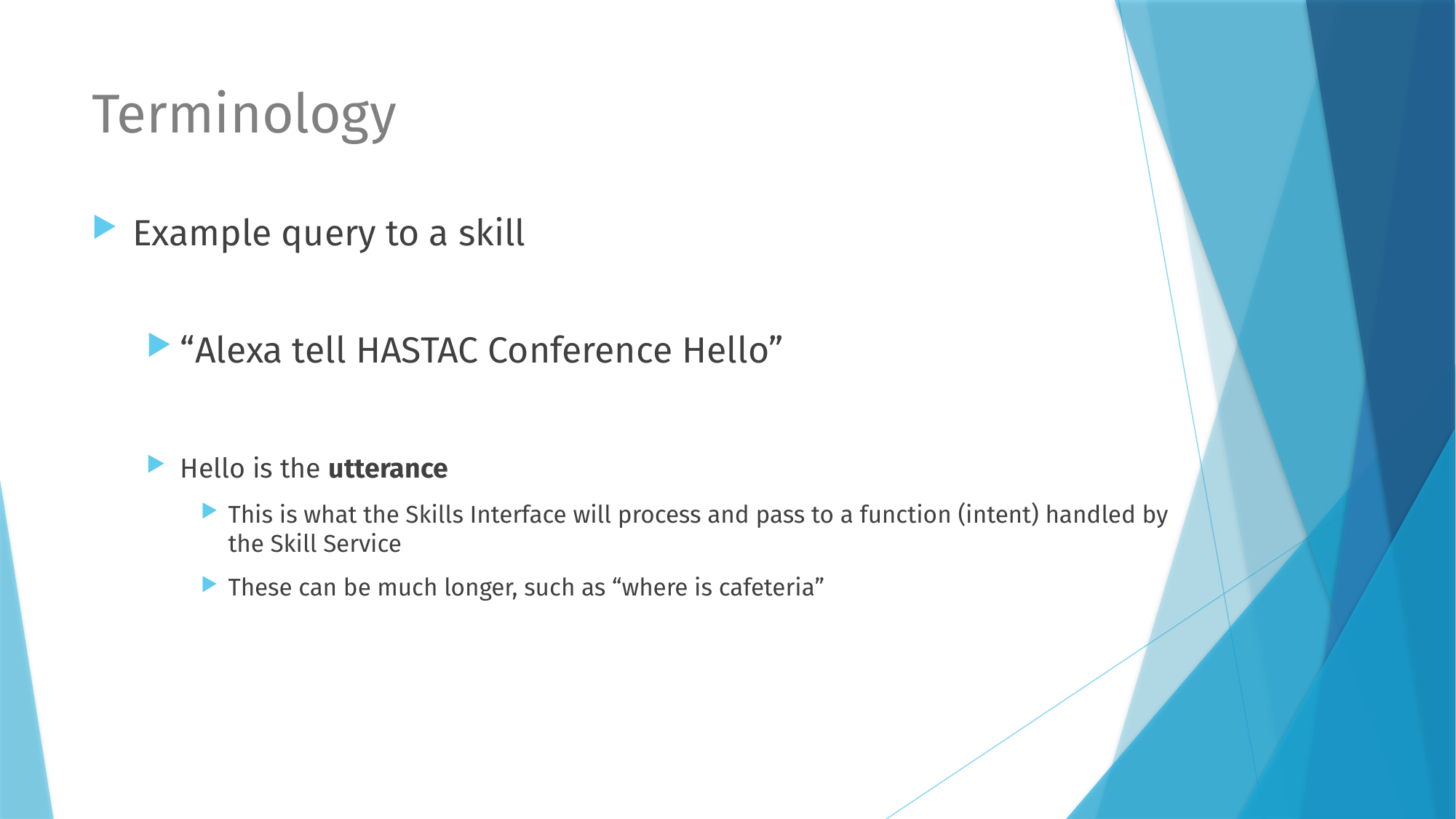

# Terminology
Example query to a skill

“Alexa tell HASTAC Conference Hello”

Hello is the utterance
This is what the Skills Interface will process and pass to a function (intent) handled by the Skill Service
These can be much longer, such as “where is cafeteria”